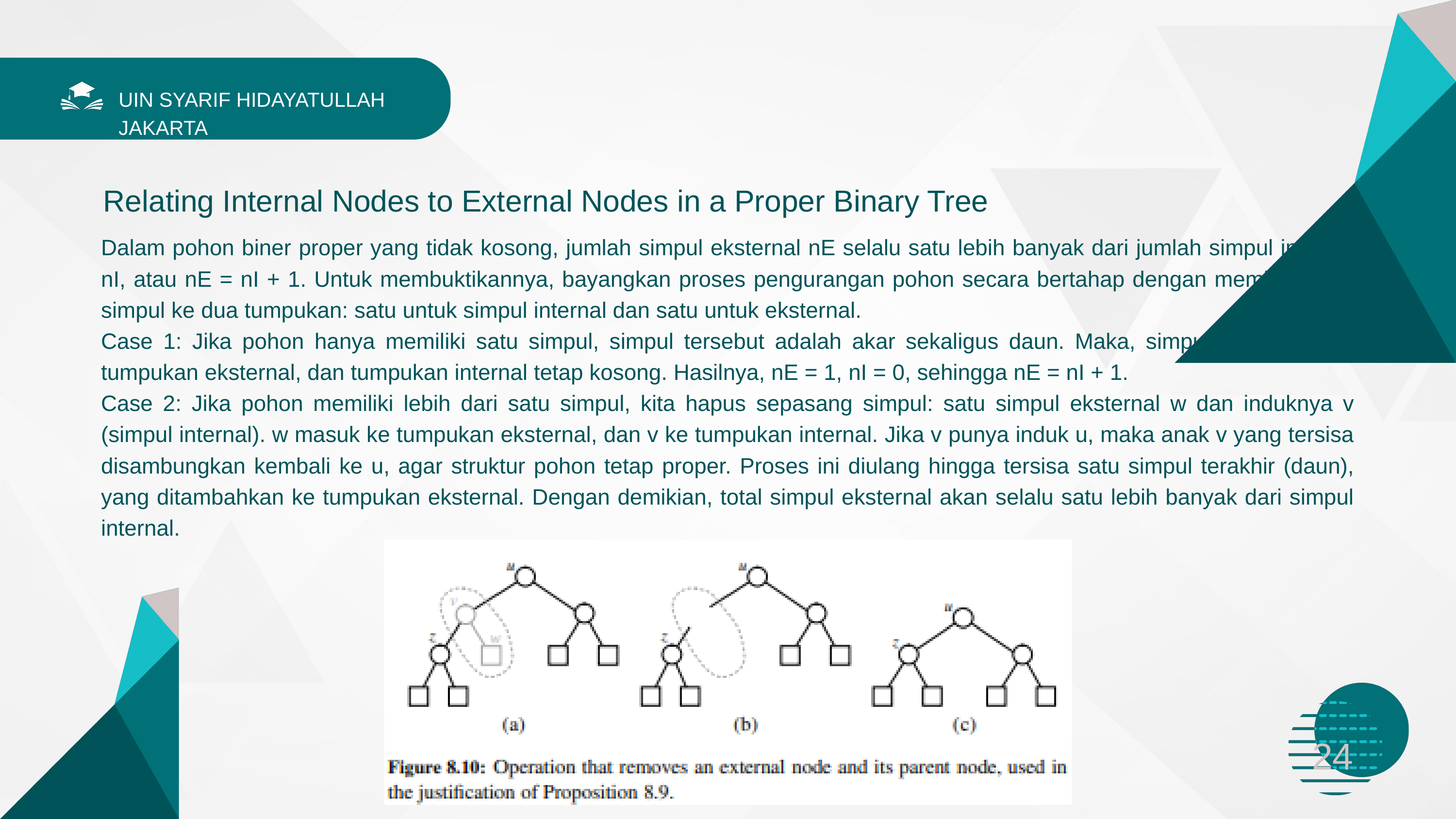

UIN SYARIF HIDAYATULLAH JAKARTA
Relating Internal Nodes to External Nodes in a Proper Binary Tree
Dalam pohon biner proper yang tidak kosong, jumlah simpul eksternal nE selalu satu lebih banyak dari jumlah simpul internal nI, atau nE = nI + 1. Untuk membuktikannya, bayangkan proses pengurangan pohon secara bertahap dengan memindahkan simpul ke dua tumpukan: satu untuk simpul internal dan satu untuk eksternal.
Case 1: Jika pohon hanya memiliki satu simpul, simpul tersebut adalah akar sekaligus daun. Maka, simpul itu masuk ke tumpukan eksternal, dan tumpukan internal tetap kosong. Hasilnya, nE = 1, nI = 0, sehingga nE = nI + 1.
Case 2: Jika pohon memiliki lebih dari satu simpul, kita hapus sepasang simpul: satu simpul eksternal w dan induknya v (simpul internal). w masuk ke tumpukan eksternal, dan v ke tumpukan internal. Jika v punya induk u, maka anak v yang tersisa disambungkan kembali ke u, agar struktur pohon tetap proper. Proses ini diulang hingga tersisa satu simpul terakhir (daun), yang ditambahkan ke tumpukan eksternal. Dengan demikian, total simpul eksternal akan selalu satu lebih banyak dari simpul internal.

24